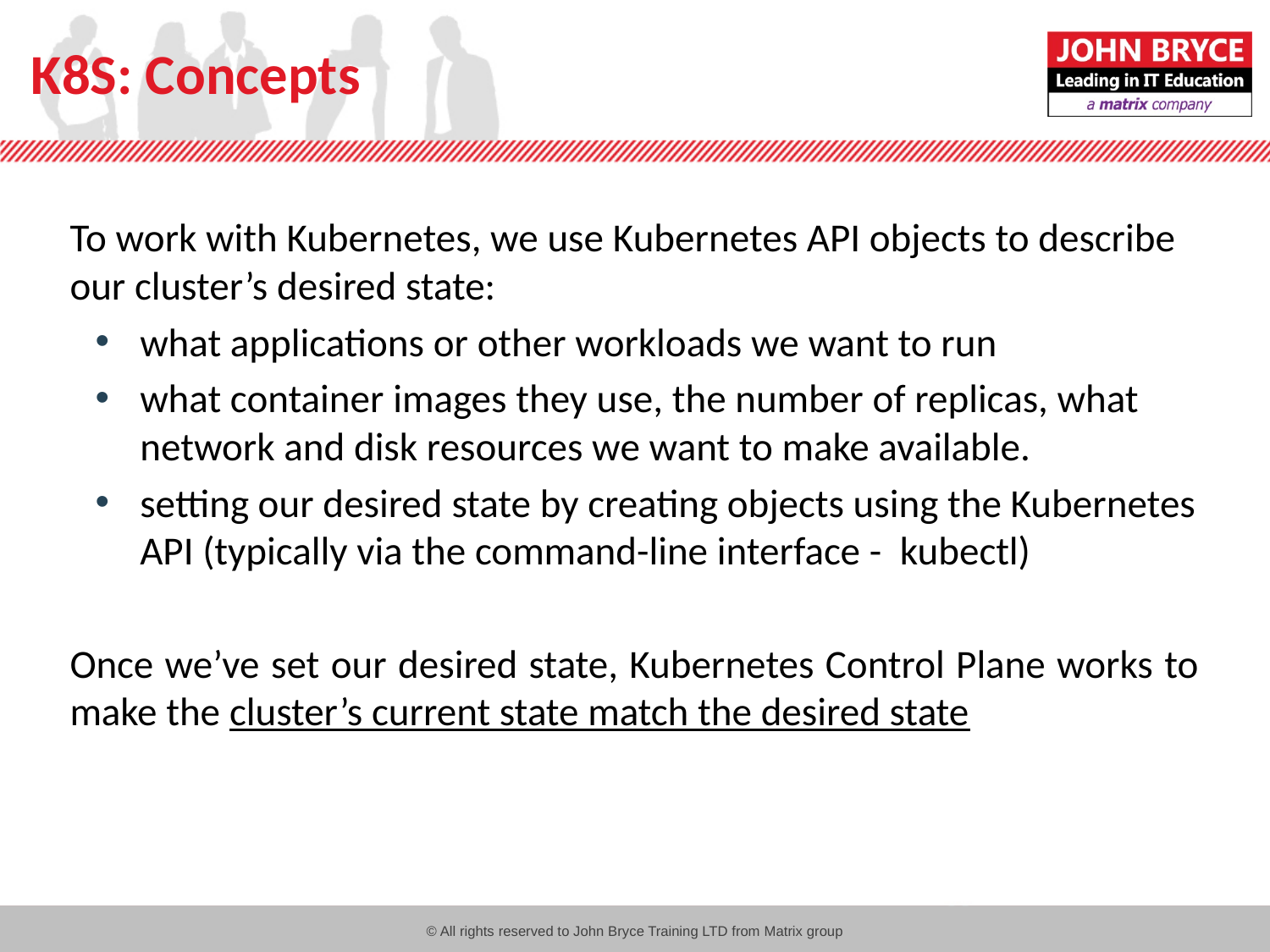

# K8S: Concepts
To work with Kubernetes, we use Kubernetes API objects to describe our cluster’s desired state:
what applications or other workloads we want to run
what container images they use, the number of replicas, what network and disk resources we want to make available.
setting our desired state by creating objects using the Kubernetes API (typically via the command-line interface -  kubectl)

Once we’ve set our desired state, Kubernetes Control Plane works to make the cluster’s current state match the desired state
7